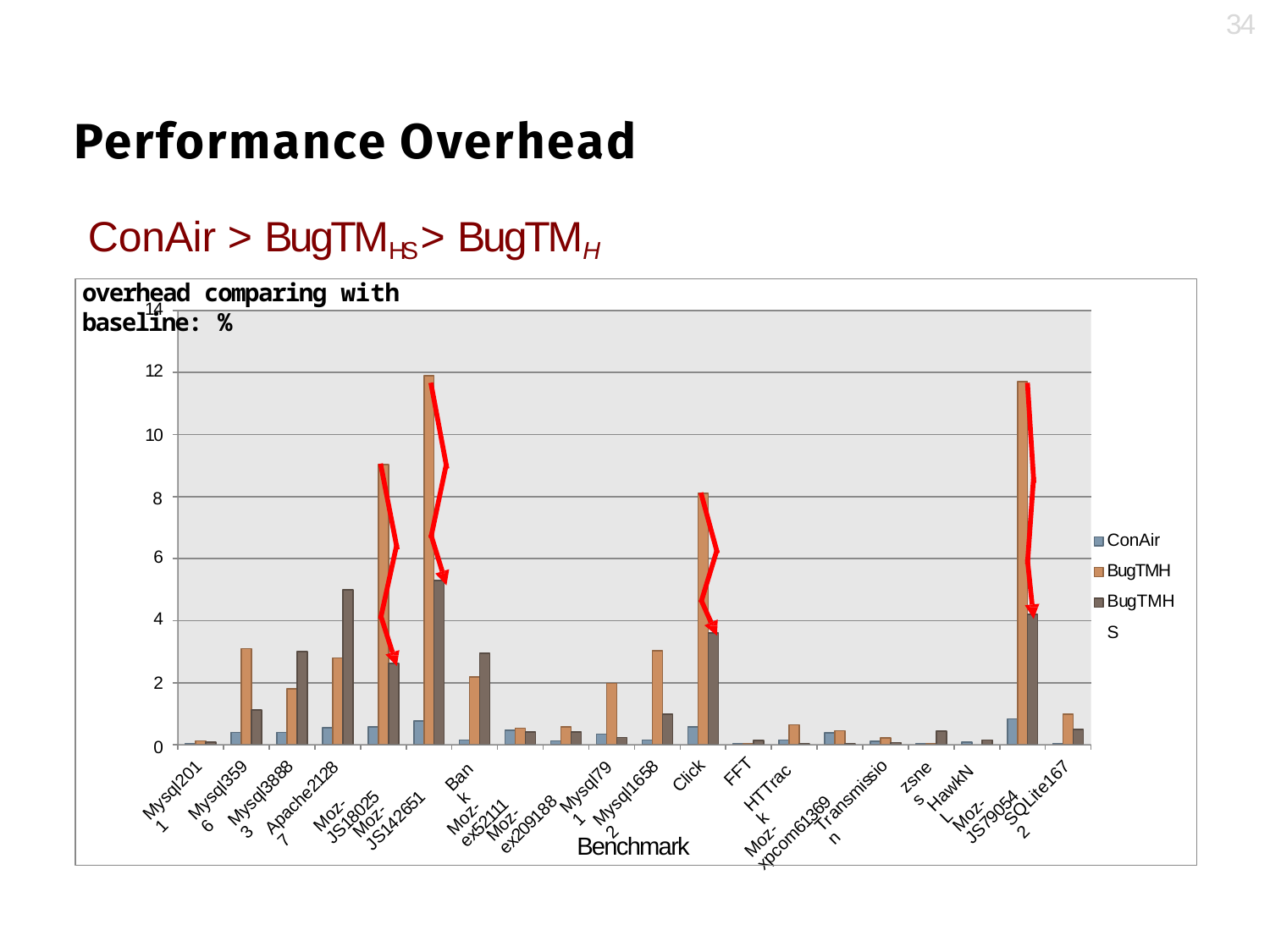

34
# Performance Overhead
ConAir > BugTMHS > BugTMH
overhead comparing with baseline: %

14

12

10

8

ConAir  BugTMH  BugTMHS

6

4

2

0

FFT
Bank
Click
zsnes
HawkNL
HTTrack
Mysql791
Mysql2011
Mysql3596
SQLite1672
Mysql38883
Mysql16582
Moz-JS18025
Moz-JS79054
Transmission
Apache21287
Moz-ex52111
Moz-JS142651
Moz-ex209188
Moz-xpcom61369
Benchmark